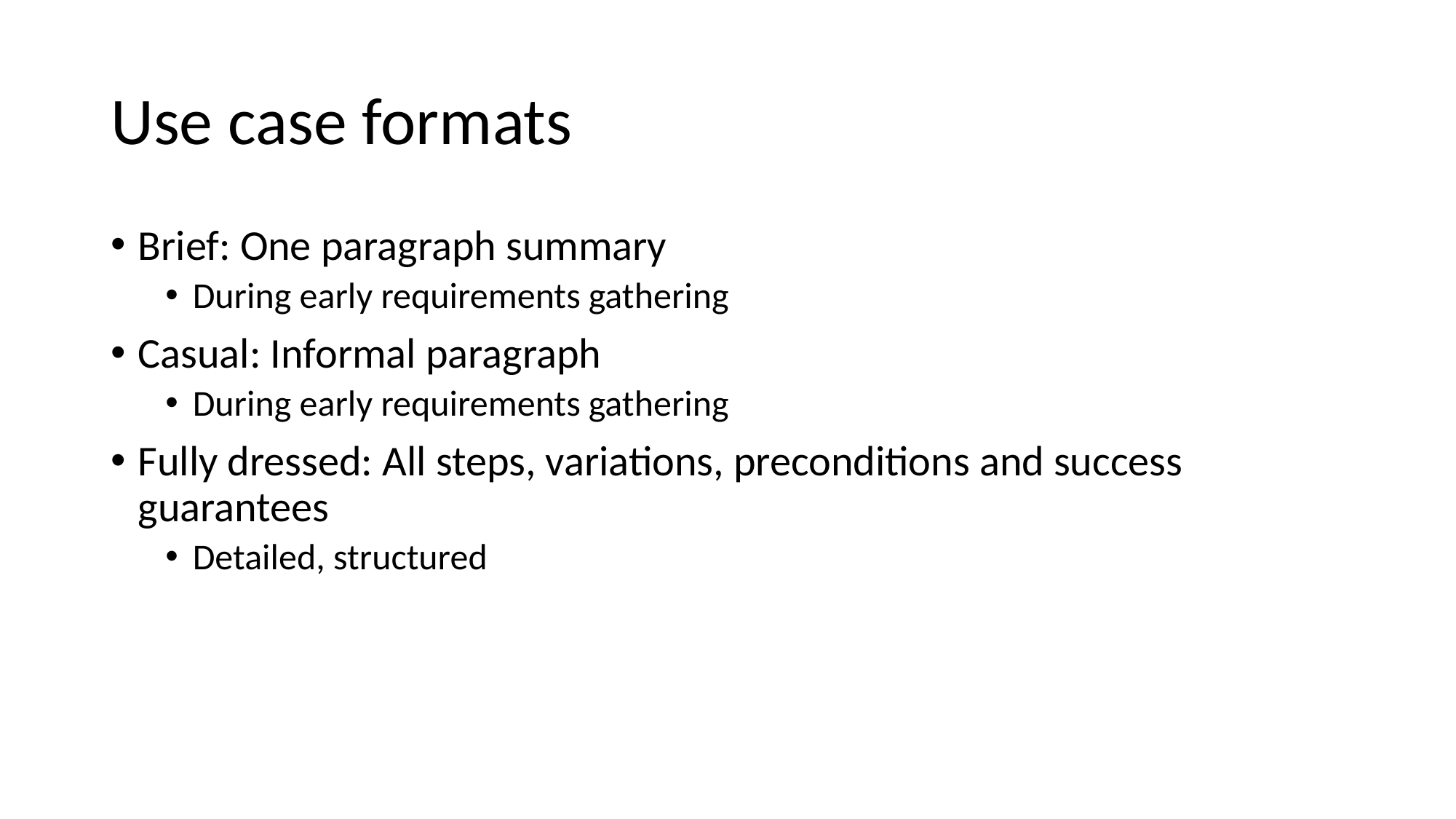

Use case formats
Brief: One paragraph summary
During early requirements gathering
Casual: Informal paragraph
During early requirements gathering
Fully dressed: All steps, variations, preconditions and success guarantees
Detailed, structured